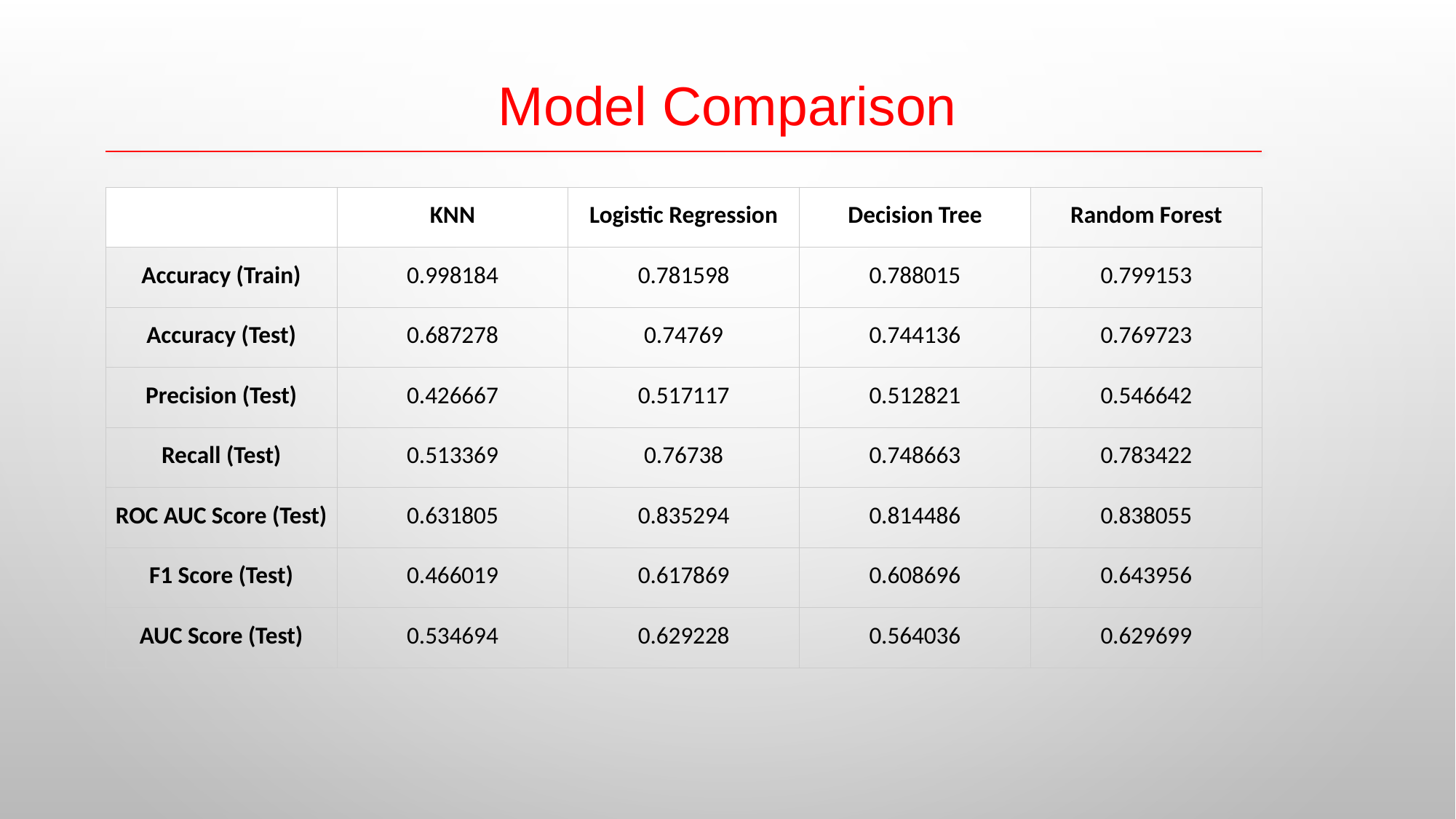

# Model Comparison
|  | KNN | Logistic Regression | Decision Tree | Random Forest |
| --- | --- | --- | --- | --- |
| Accuracy (Train) | 0.998184 | 0.781598 | 0.788015 | 0.799153 |
| Accuracy (Test) | 0.687278 | 0.74769 | 0.744136 | 0.769723 |
| Precision (Test) | 0.426667 | 0.517117 | 0.512821 | 0.546642 |
| Recall (Test) | 0.513369 | 0.76738 | 0.748663 | 0.783422 |
| ROC AUC Score (Test) | 0.631805 | 0.835294 | 0.814486 | 0.838055 |
| F1 Score (Test) | 0.466019 | 0.617869 | 0.608696 | 0.643956 |
| AUC Score (Test) | 0.534694 | 0.629228 | 0.564036 | 0.629699 |